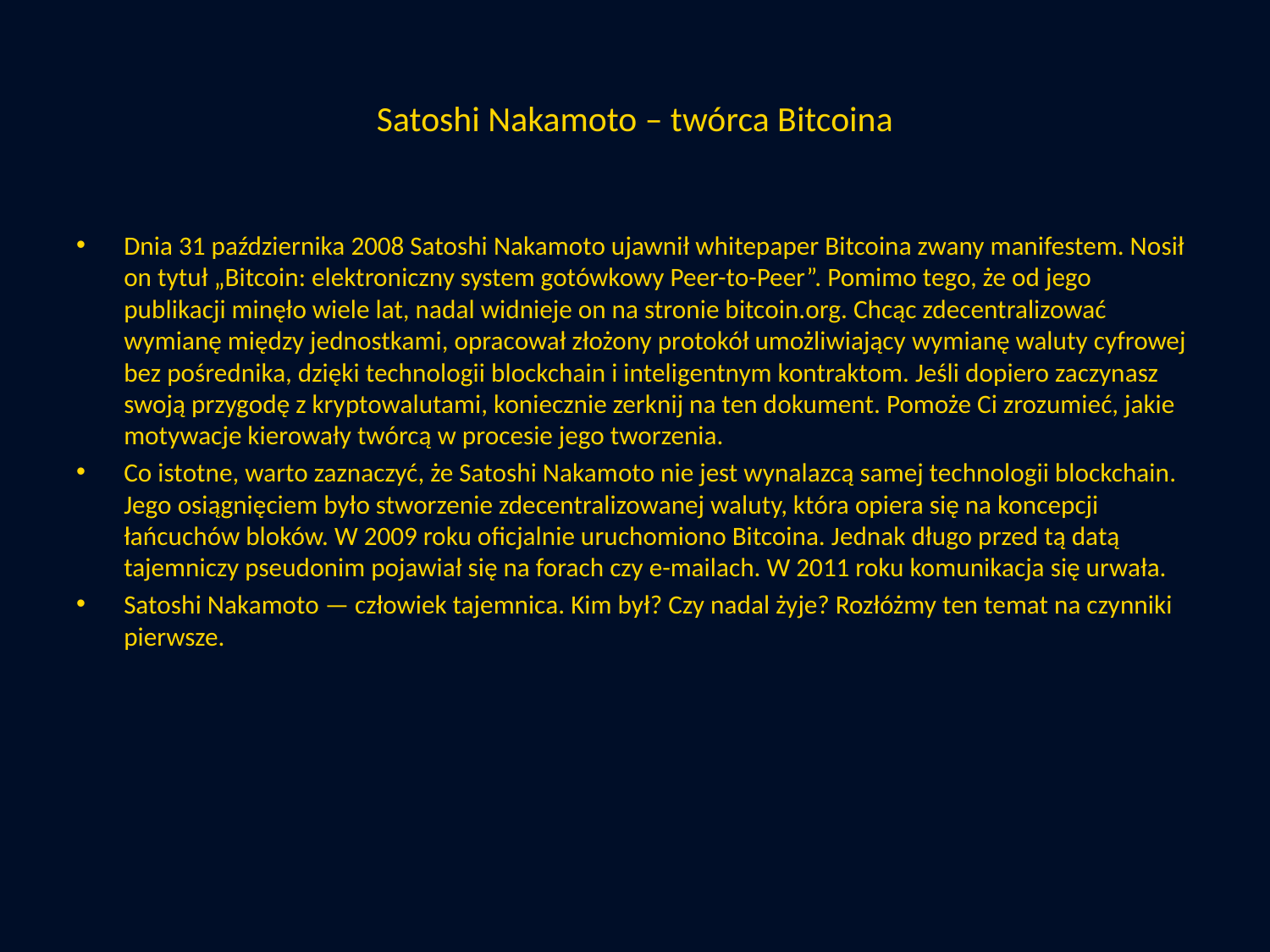

# Satoshi Nakamoto – twórca Bitcoina
Dnia 31 października 2008 Satoshi Nakamoto ujawnił whitepaper Bitcoina zwany manifestem. Nosił on tytuł „Bitcoin: elektroniczny system gotówkowy Peer-to-Peer”. Pomimo tego, że od jego publikacji minęło wiele lat, nadal widnieje on na stronie bitcoin.org. Chcąc zdecentralizować wymianę między jednostkami, opracował złożony protokół umożliwiający wymianę waluty cyfrowej bez pośrednika, dzięki technologii blockchain i inteligentnym kontraktom. Jeśli dopiero zaczynasz swoją przygodę z kryptowalutami, koniecznie zerknij na ten dokument. Pomoże Ci zrozumieć, jakie motywacje kierowały twórcą w procesie jego tworzenia.
Co istotne, warto zaznaczyć, że Satoshi Nakamoto nie jest wynalazcą samej technologii blockchain. Jego osiągnięciem było stworzenie zdecentralizowanej waluty, która opiera się na koncepcji łańcuchów bloków. W 2009 roku oficjalnie uruchomiono Bitcoina. Jednak długo przed tą datą tajemniczy pseudonim pojawiał się na forach czy e-mailach. W 2011 roku komunikacja się urwała.
Satoshi Nakamoto — człowiek tajemnica. Kim był? Czy nadal żyje? Rozłóżmy ten temat na czynniki pierwsze.